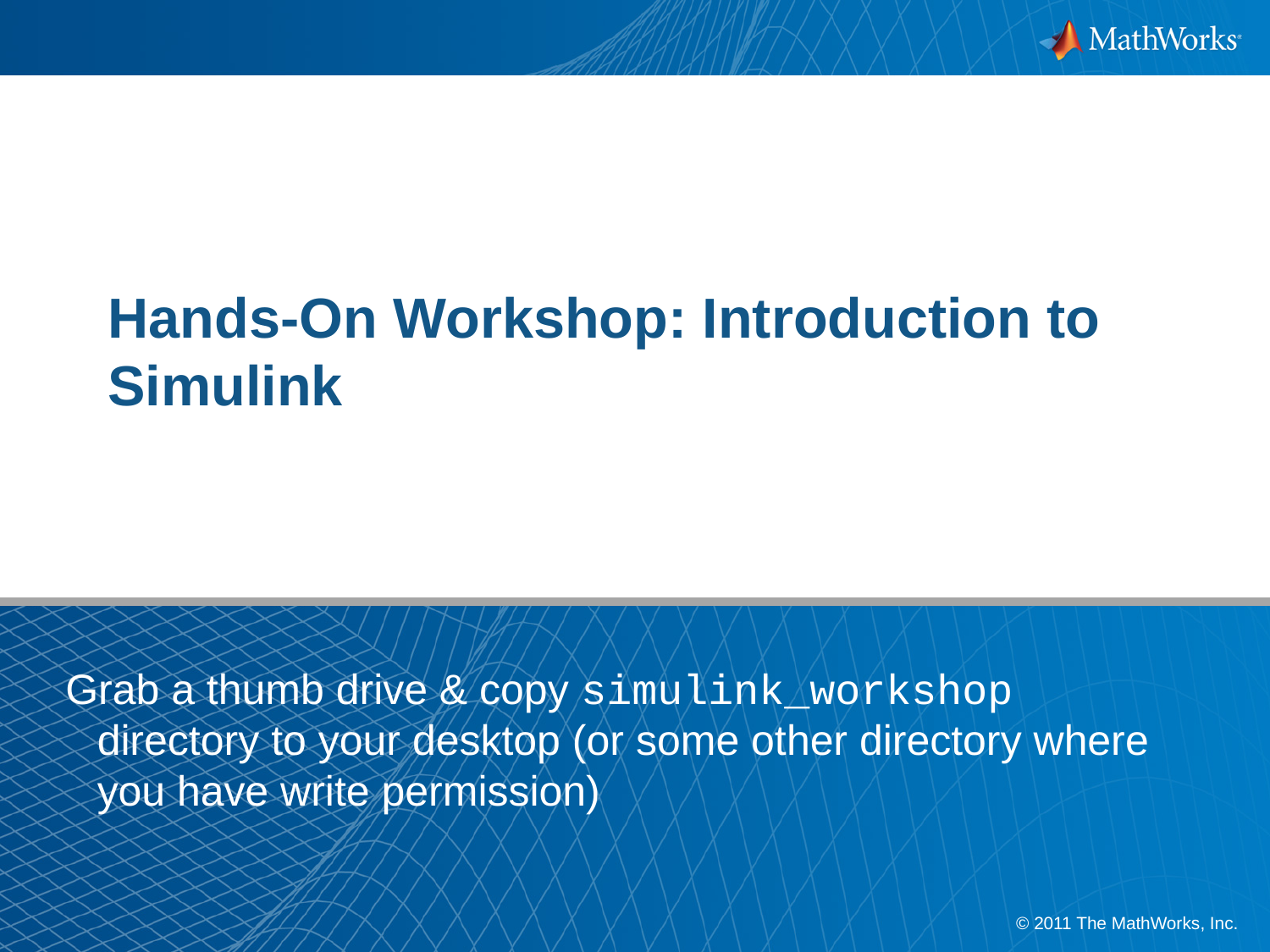

# Hands-On Workshop: Introduction to Simulink
Grab a thumb drive & copy simulink_workshop directory to your desktop (or some other directory where you have write permission)